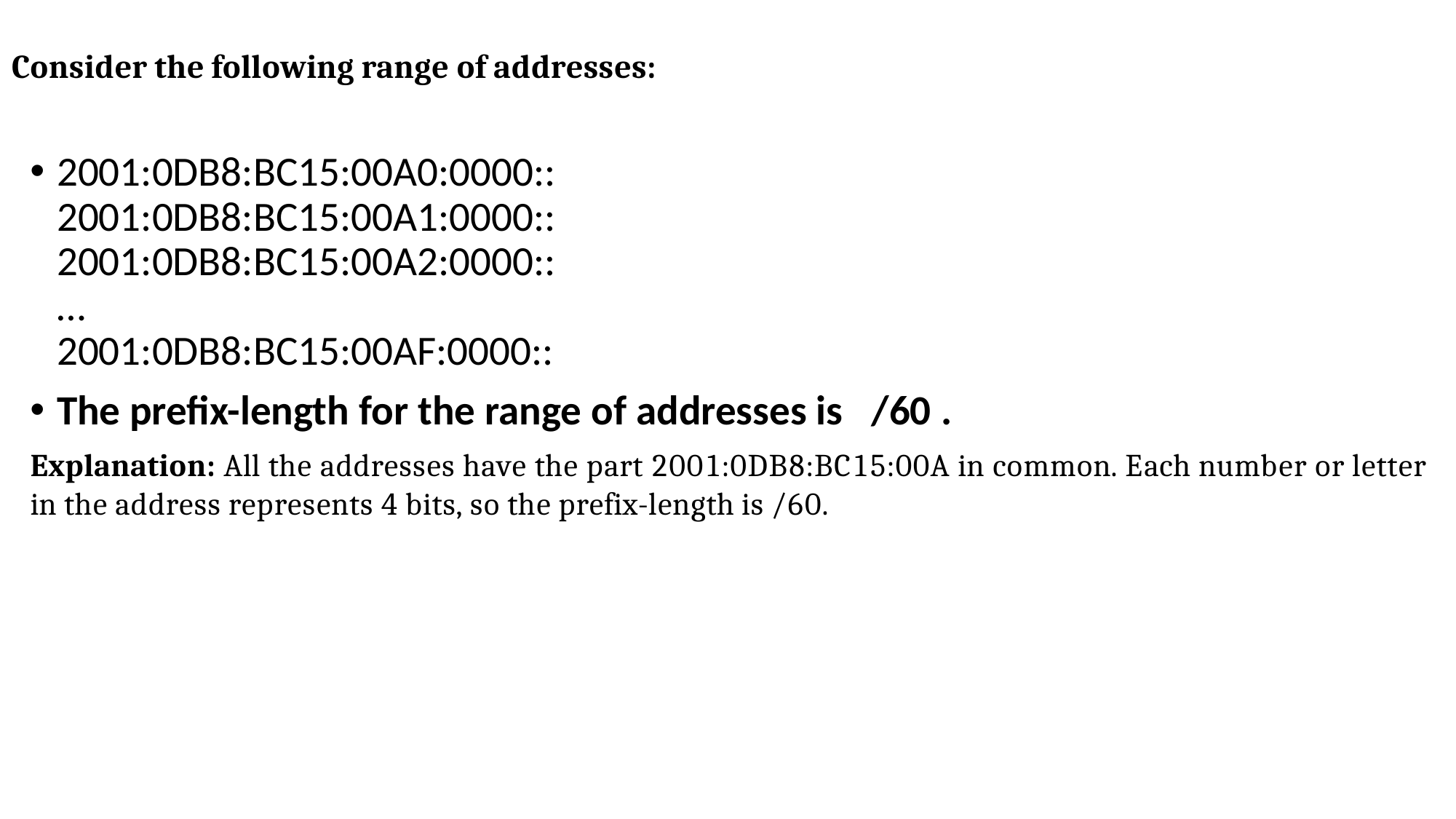

# Consider the following range of addresses:
2001:0DB8:BC15:00A0:0000::
2001:0DB8:BC15:00A1:0000::
2001:0DB8:BC15:00A2:0000::
…
2001:0DB8:BC15:00AF:0000::
The prefix-length for the range of addresses is   /60 .
Explanation: All the addresses have the part 2001:0DB8:BC15:00A in common. Each number or letter in the address represents 4 bits, so the prefix-length is /60.